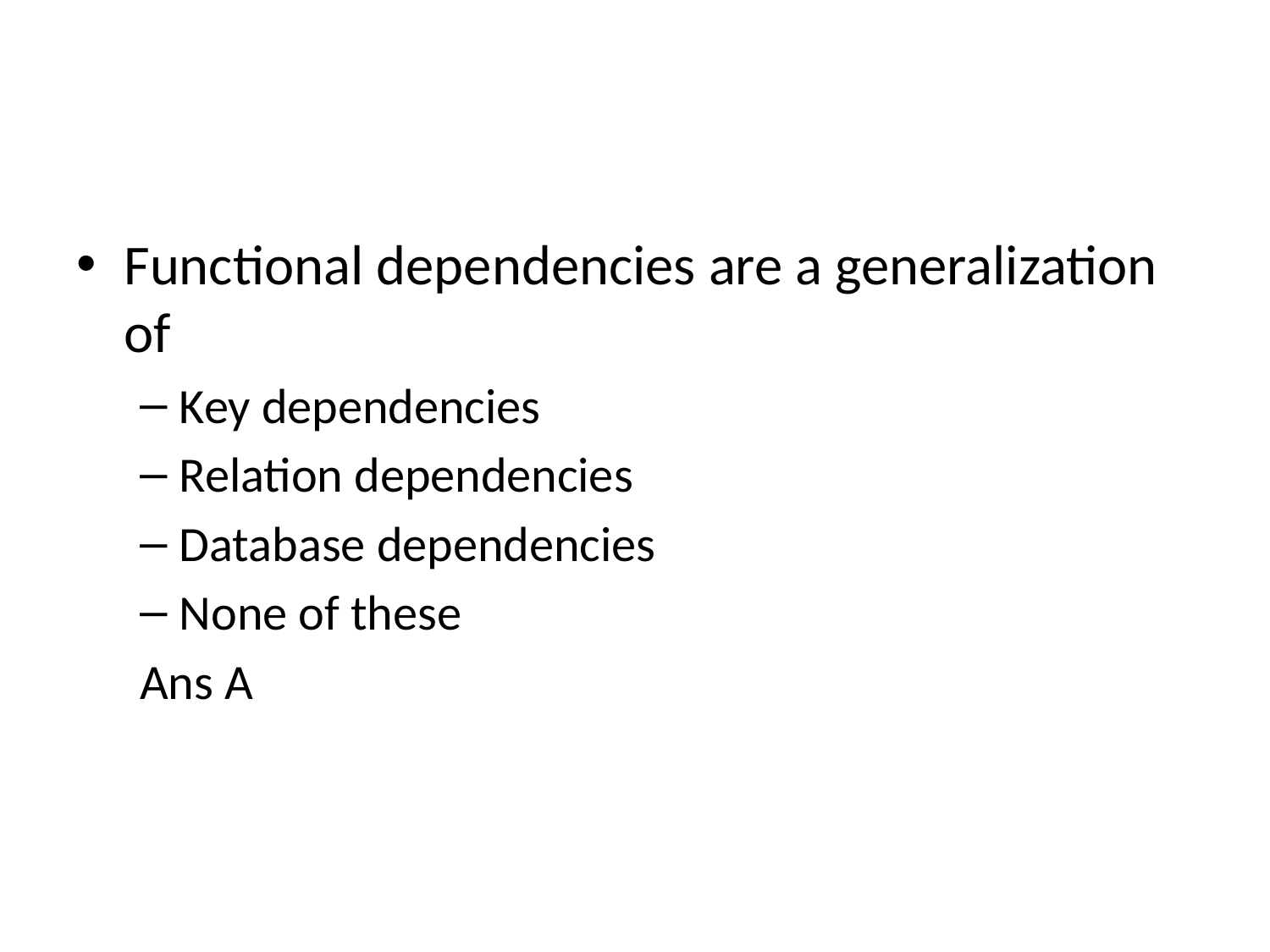

#
Functional dependencies are a generalization of
Key dependencies
Relation dependencies
Database dependencies
None of these
Ans A